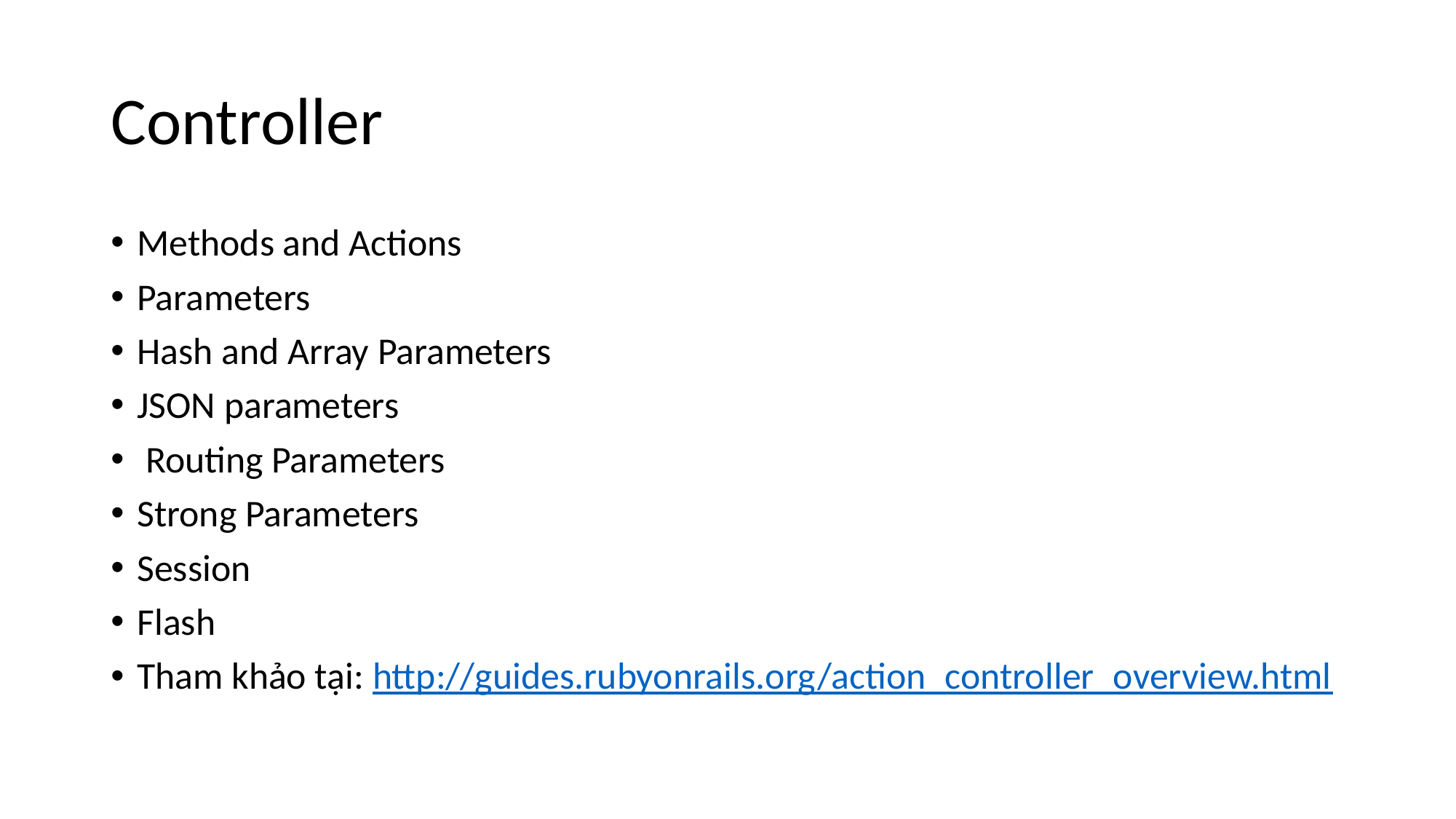

# Controller
Methods and Actions
Parameters
Hash and Array Parameters
JSON parameters
 Routing Parameters
Strong Parameters
Session
Flash
Tham khảo tại: http://guides.rubyonrails.org/action_controller_overview.html